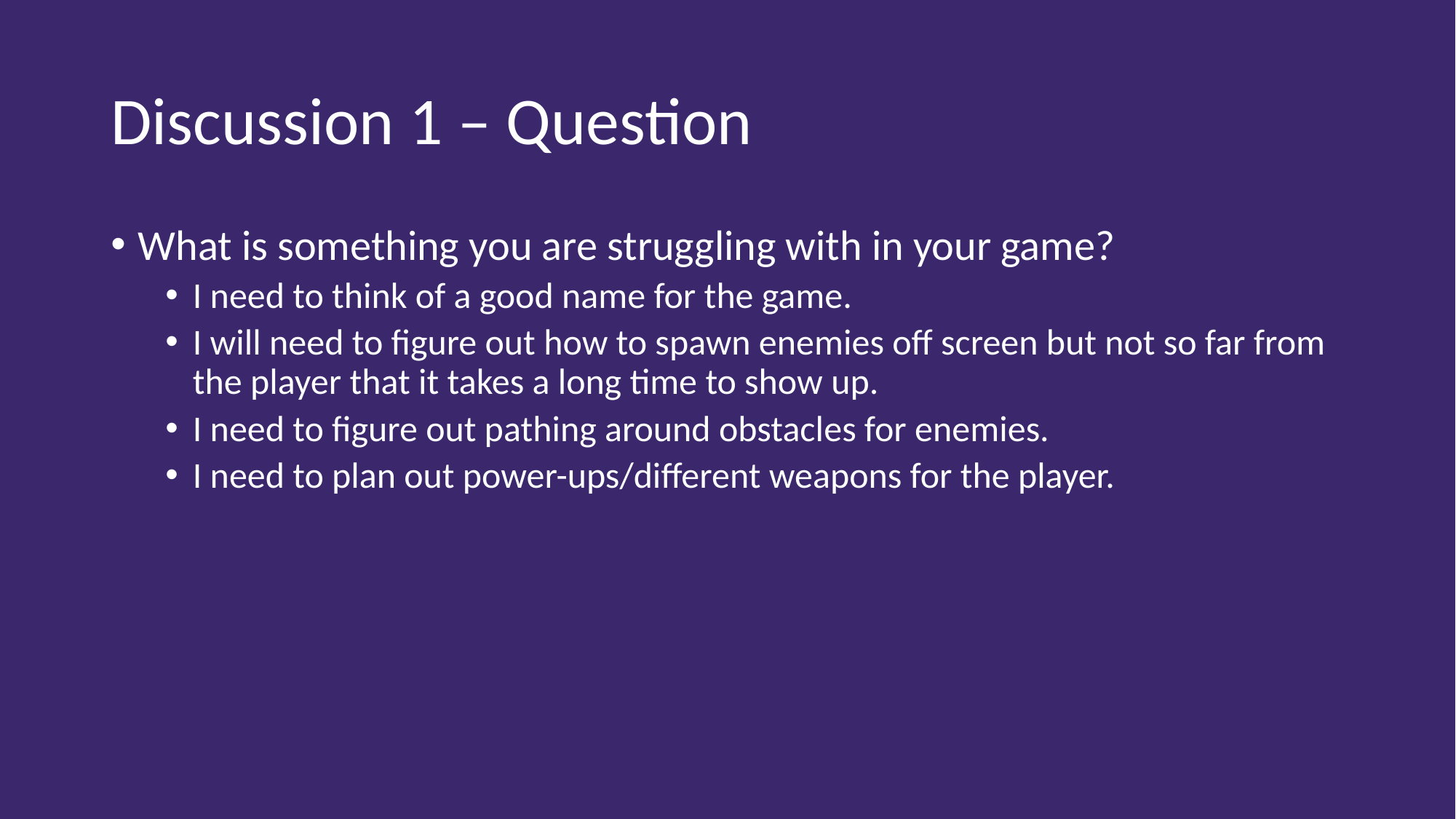

# Discussion 1 – Question
What is something you are struggling with in your game?
I need to think of a good name for the game.
I will need to figure out how to spawn enemies off screen but not so far from the player that it takes a long time to show up.
I need to figure out pathing around obstacles for enemies.
I need to plan out power-ups/different weapons for the player.